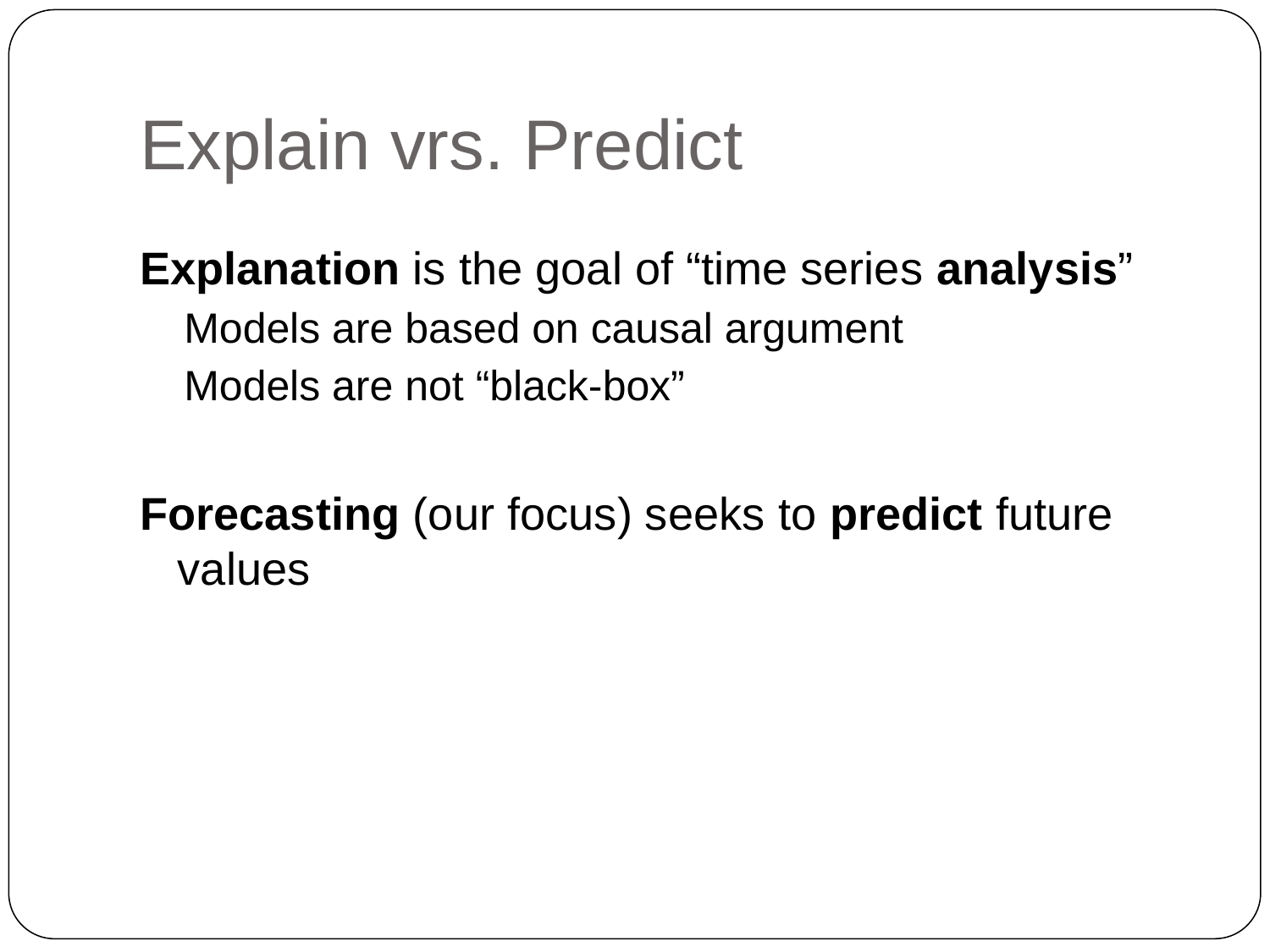

# Explain vrs. Predict
Explanation is the goal of “time series analysis”
Models are based on causal argument
Models are not “black-box”

Forecasting (our focus) seeks to predict future values